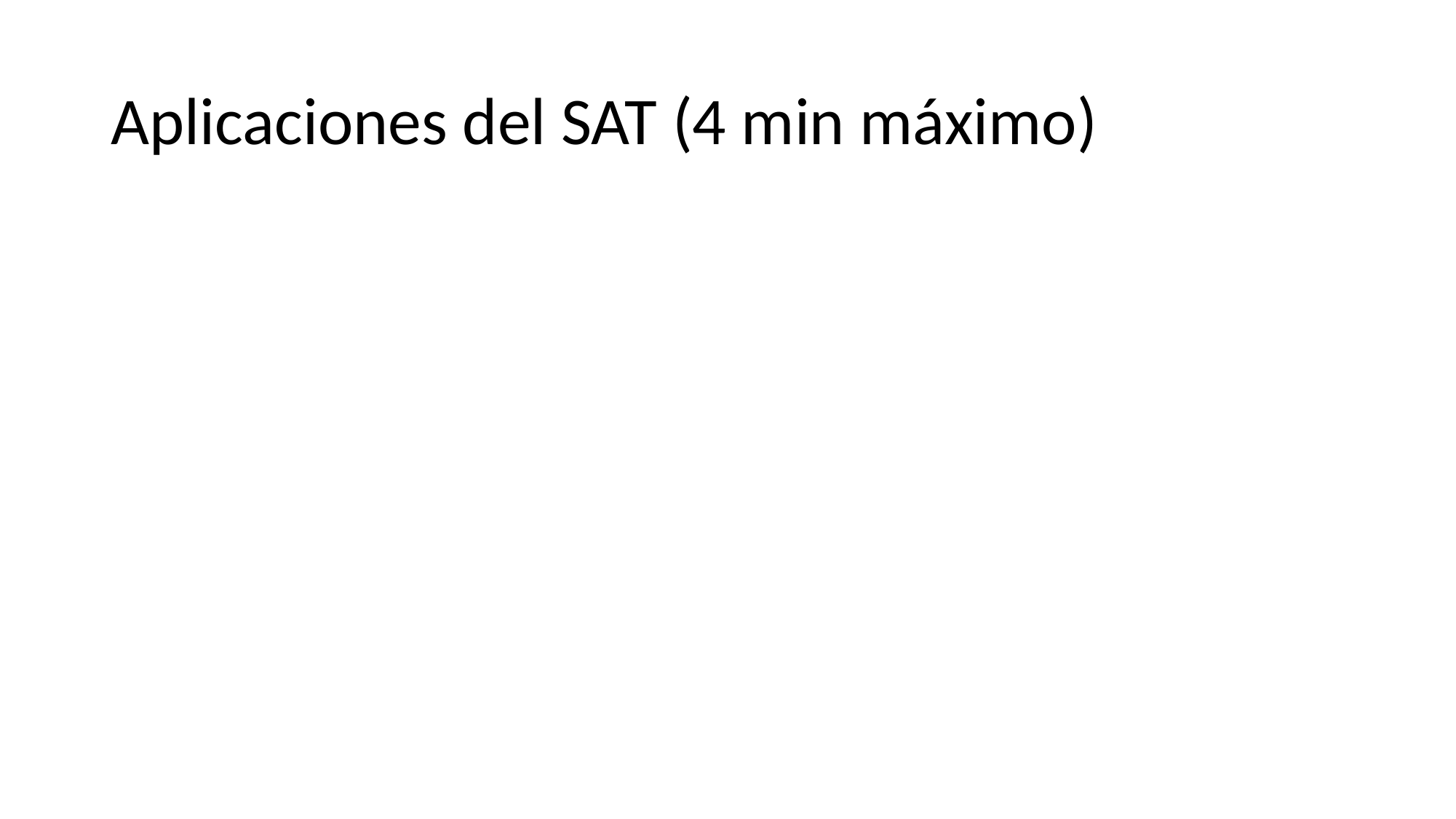

# Aplicaciones del SAT (4 min máximo)